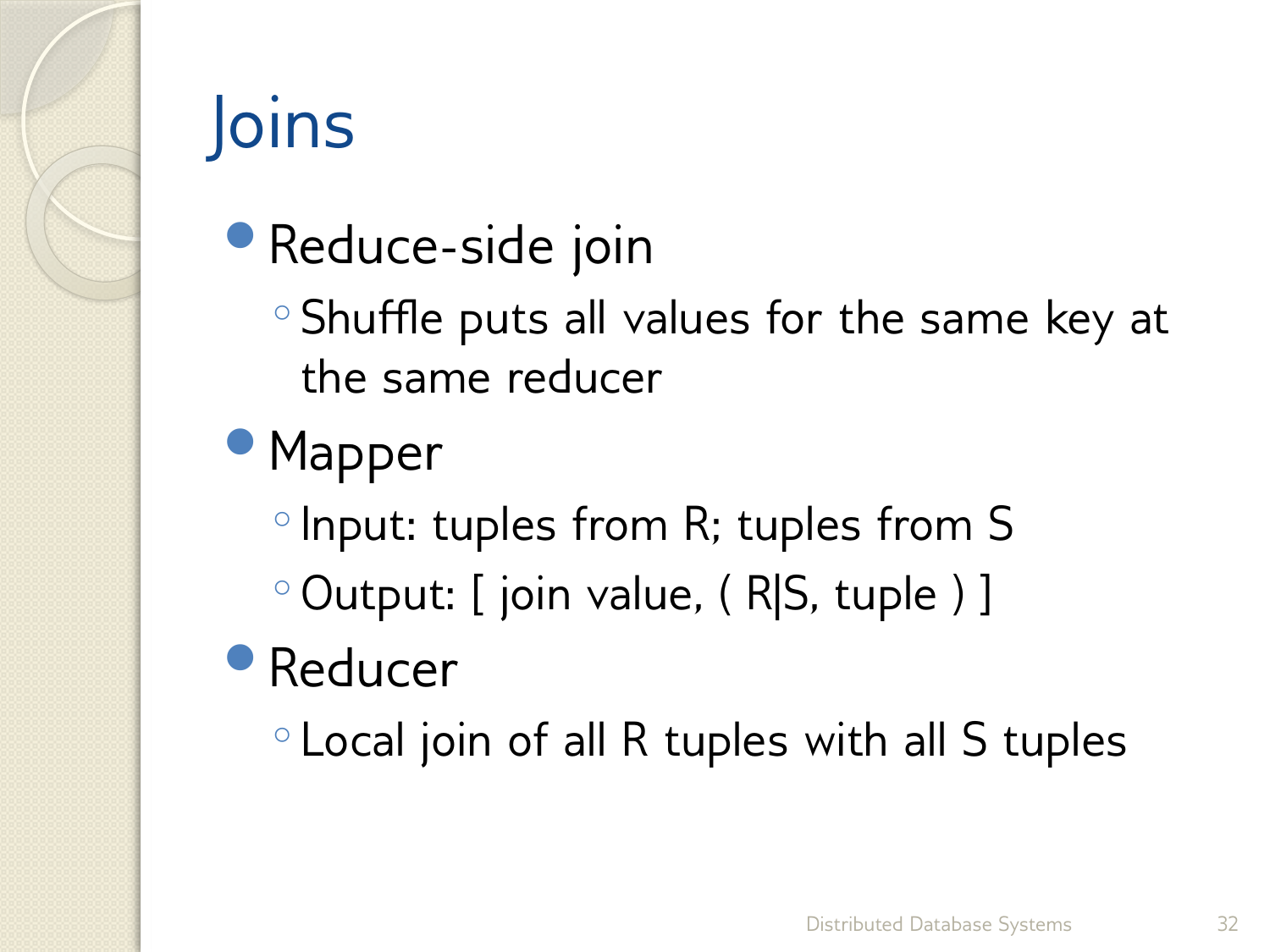

# Joins
Reduce-side join
Shuffle puts all values for the same key at the same reducer
Mapper
Input: tuples from R; tuples from S
Output: [ join value, ( R|S, tuple ) ]
Reducer
Local join of all R tuples with all S tuples
Distributed Database Systems
32